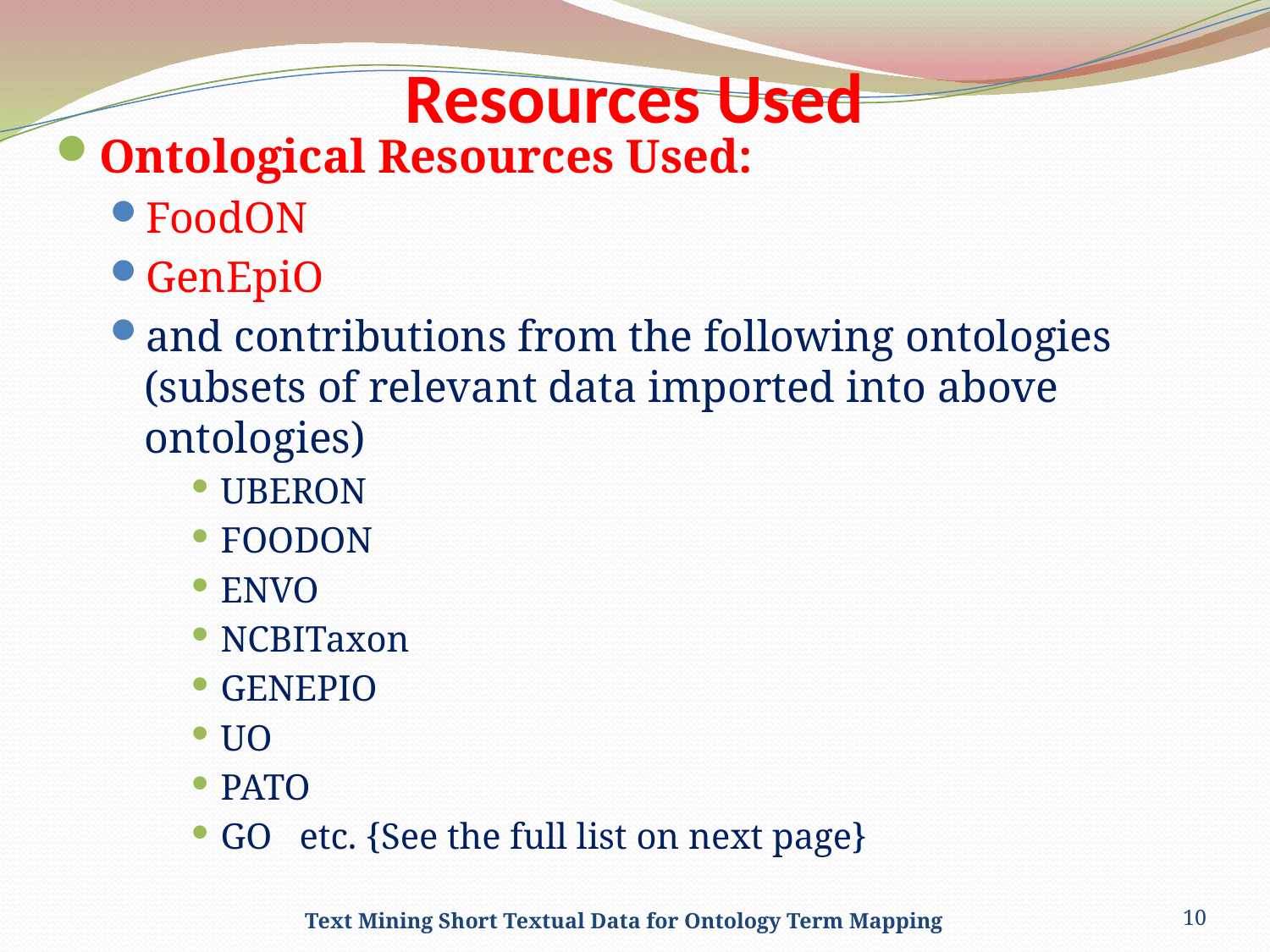

# Resources Used
Ontological Resources Used:
FoodON
GenEpiO
and contributions from the following ontologies (subsets of relevant data imported into above ontologies)
UBERON
FOODON
ENVO
NCBITaxon
GENEPIO
UO
PATO
GO   etc. {See the full list on next page}

Text Mining Short Textual Data for Ontology Term Mapping
10